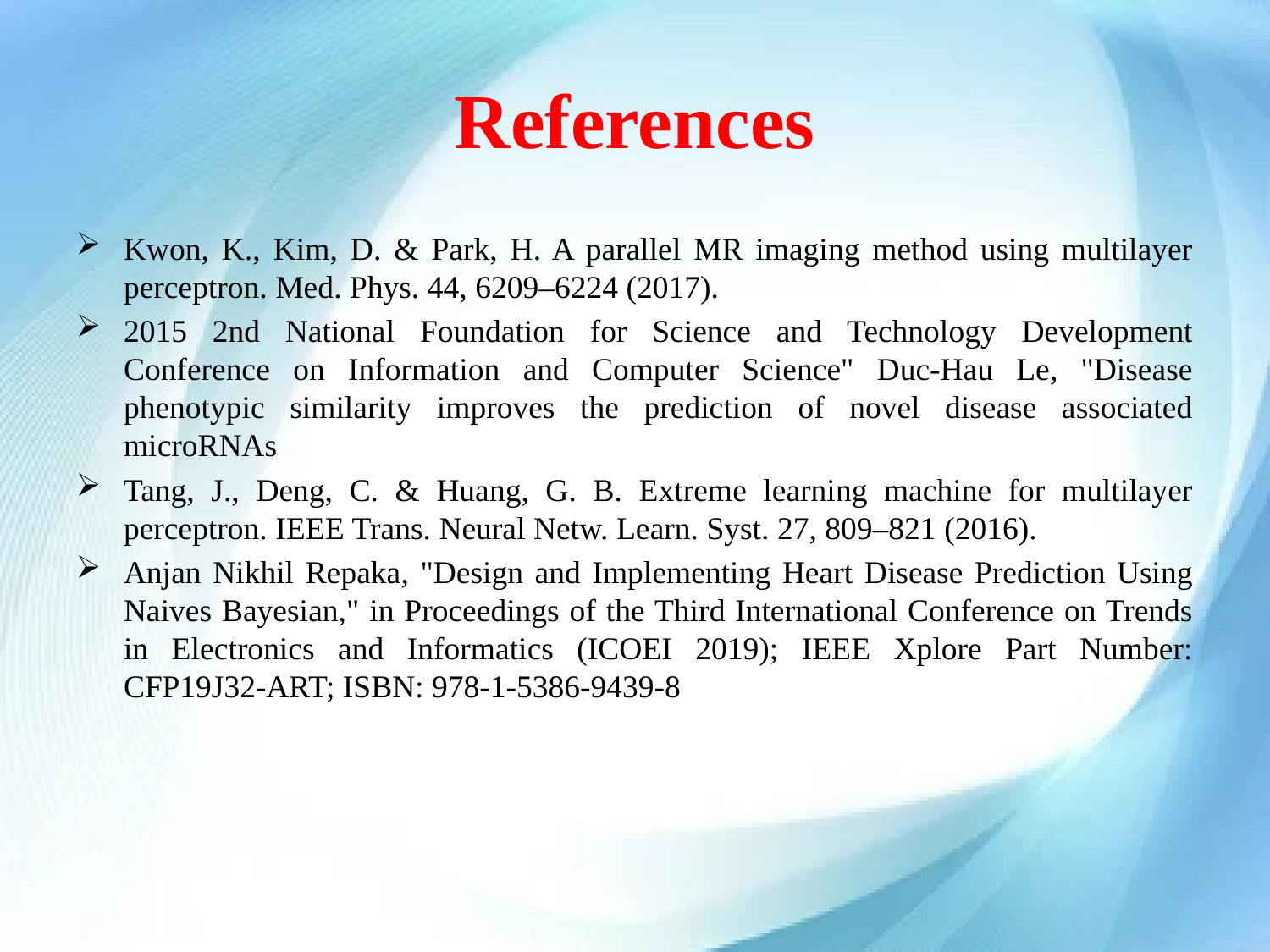

# References
Kwon, K., Kim, D. & Park, H. A parallel MR imaging method using multilayer perceptron. Med. Phys. 44, 6209–6224 (2017).
2015 2nd National Foundation for Science and Technology Development Conference on Information and Computer Science" Duc-Hau Le, "Disease phenotypic similarity improves the prediction of novel disease associated microRNAs
Tang, J., Deng, C. & Huang, G. B. Extreme learning machine for multilayer perceptron. IEEE Trans. Neural Netw. Learn. Syst. 27, 809–821 (2016).
Anjan Nikhil Repaka, "Design and Implementing Heart Disease Prediction Using Naives Bayesian," in Proceedings of the Third International Conference on Trends in Electronics and Informatics (ICOEI 2019); IEEE Xplore Part Number: CFP19J32-ART; ISBN: 978-1-5386-9439-8